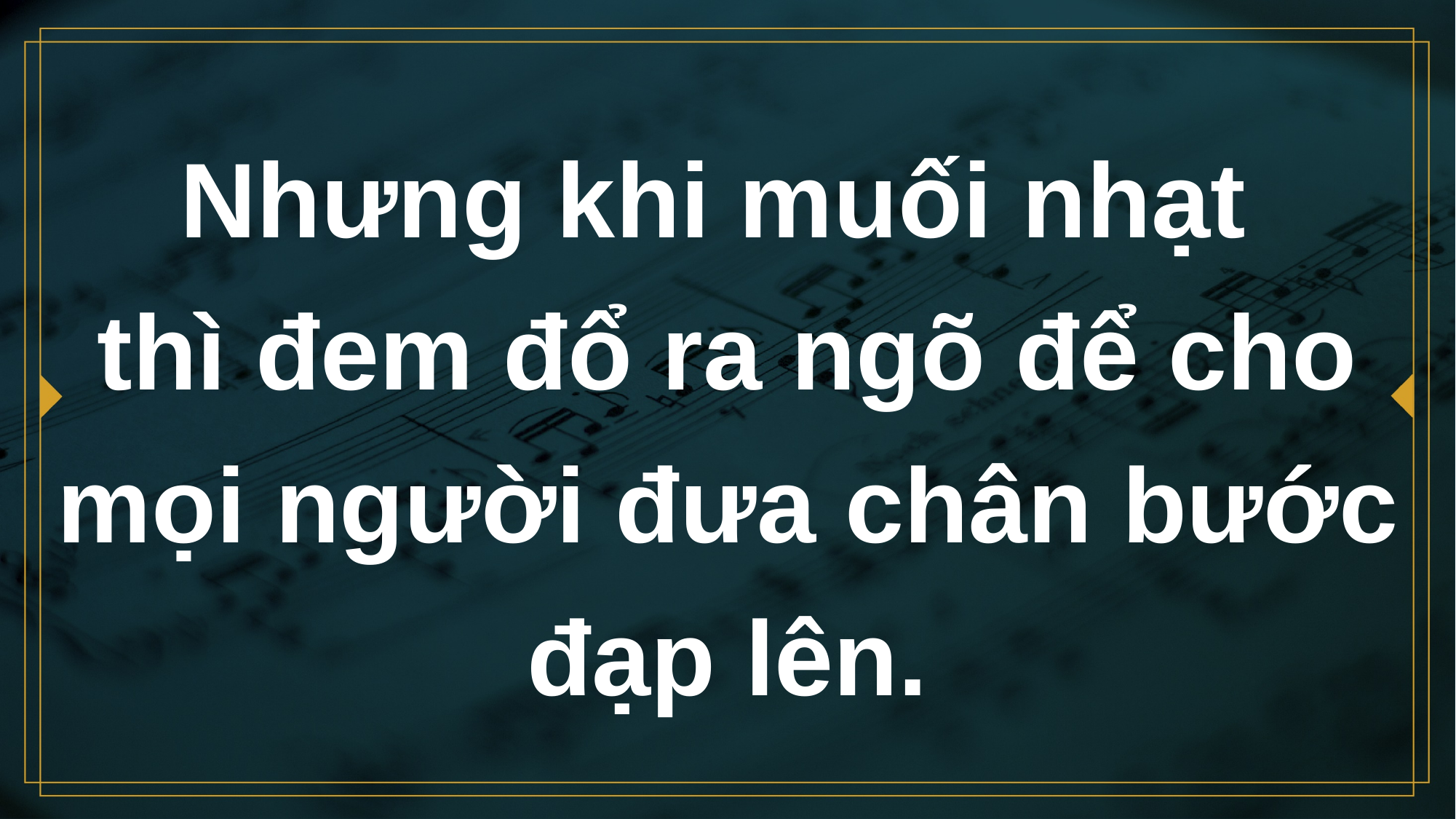

# Nhưng khi muối nhạt thì đem đổ ra ngõ để cho mọi người đưa chân bước đạp lên.